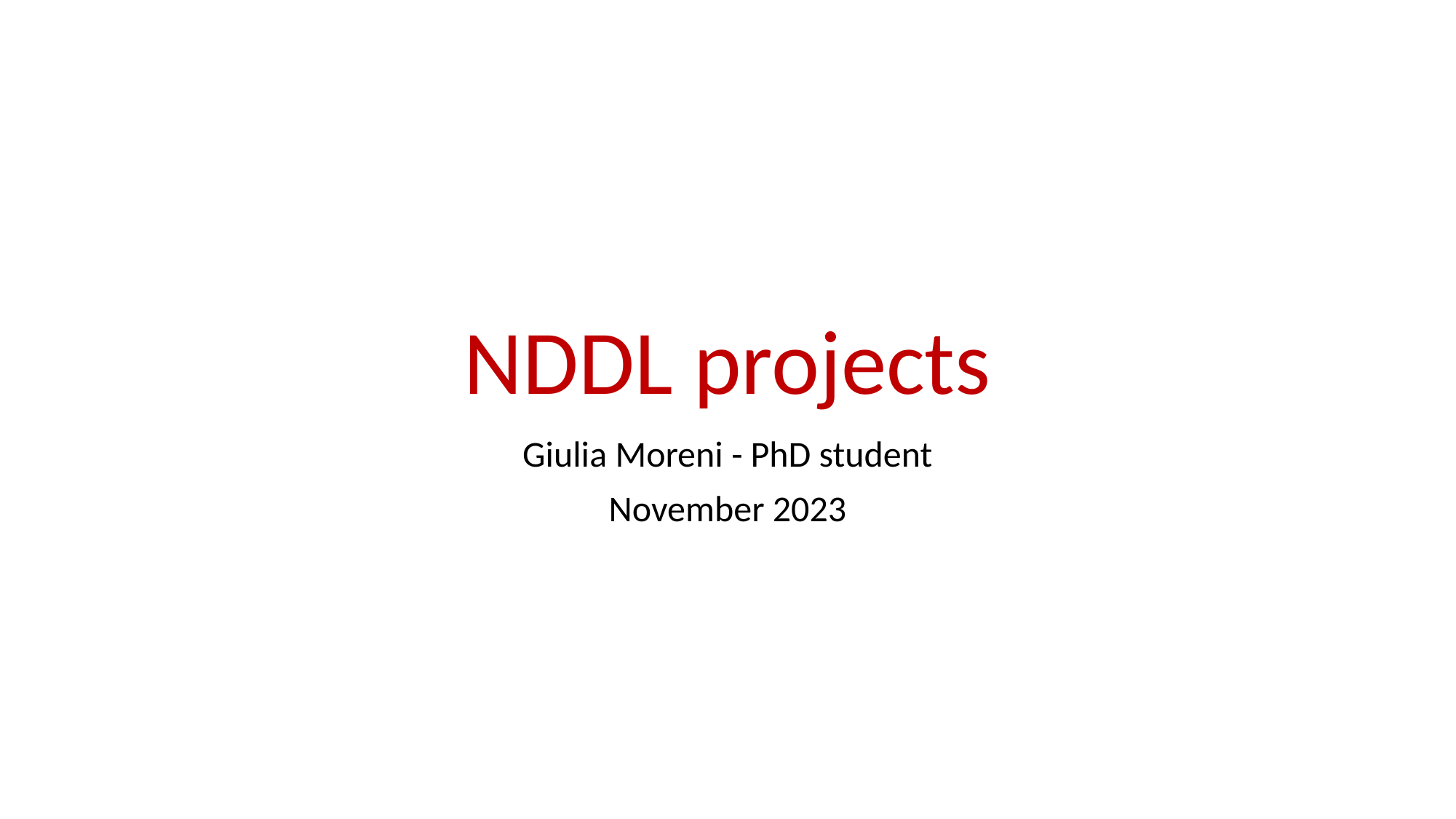

# NDDL projects
Giulia Moreni - PhD student
November 2023